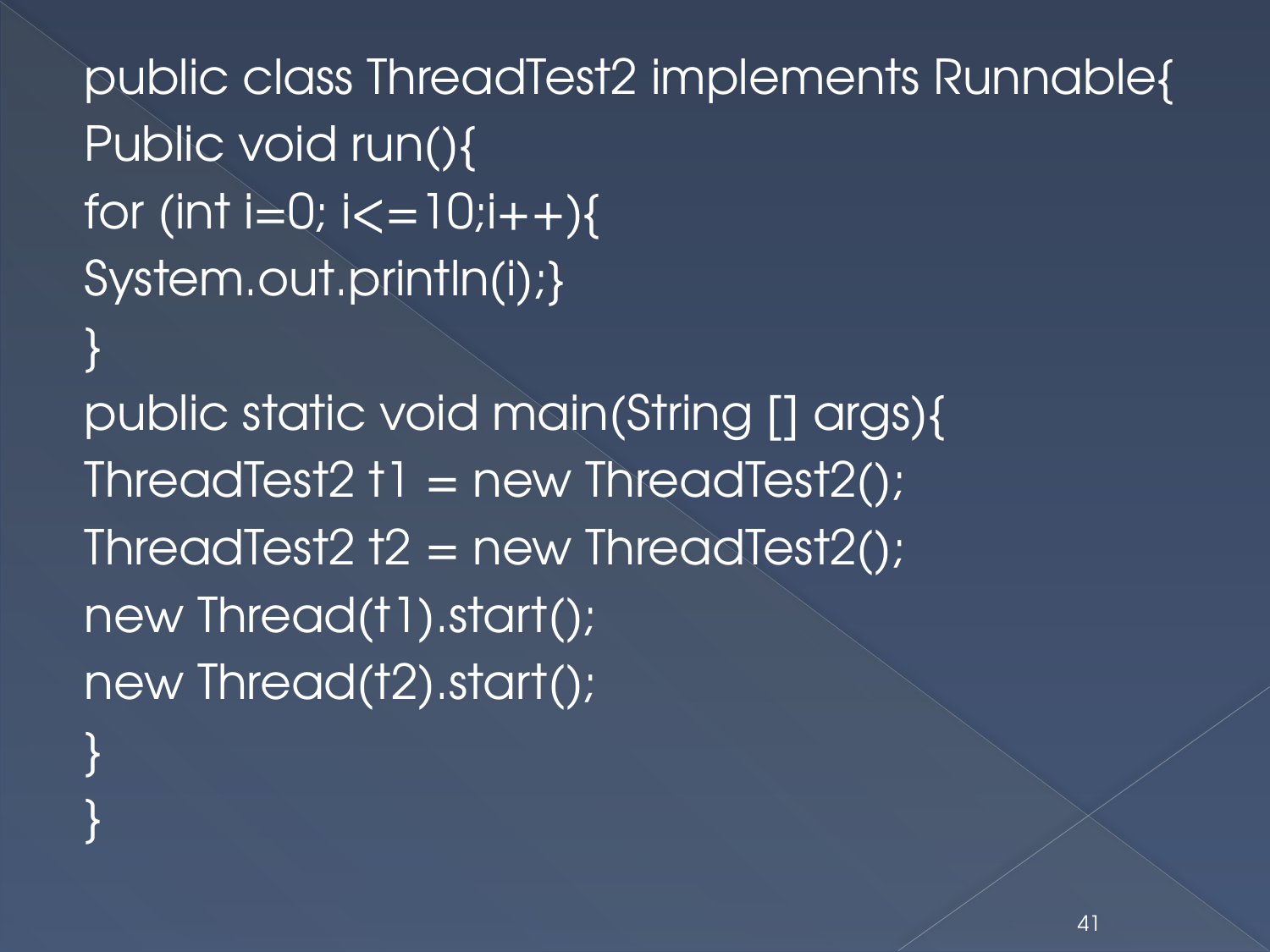

public class ThreadTest2 implements Runnable{
Public void run(){
for (int i=0; i<=10;i++){
System.out.println(i);}
}
public static void main(String [] args){
ThreadTest2 t1 = new ThreadTest2();
ThreadTest2 t2 = new ThreadTest2();
new Thread(t1).start();
new Thread(t2).start();
}
}

41